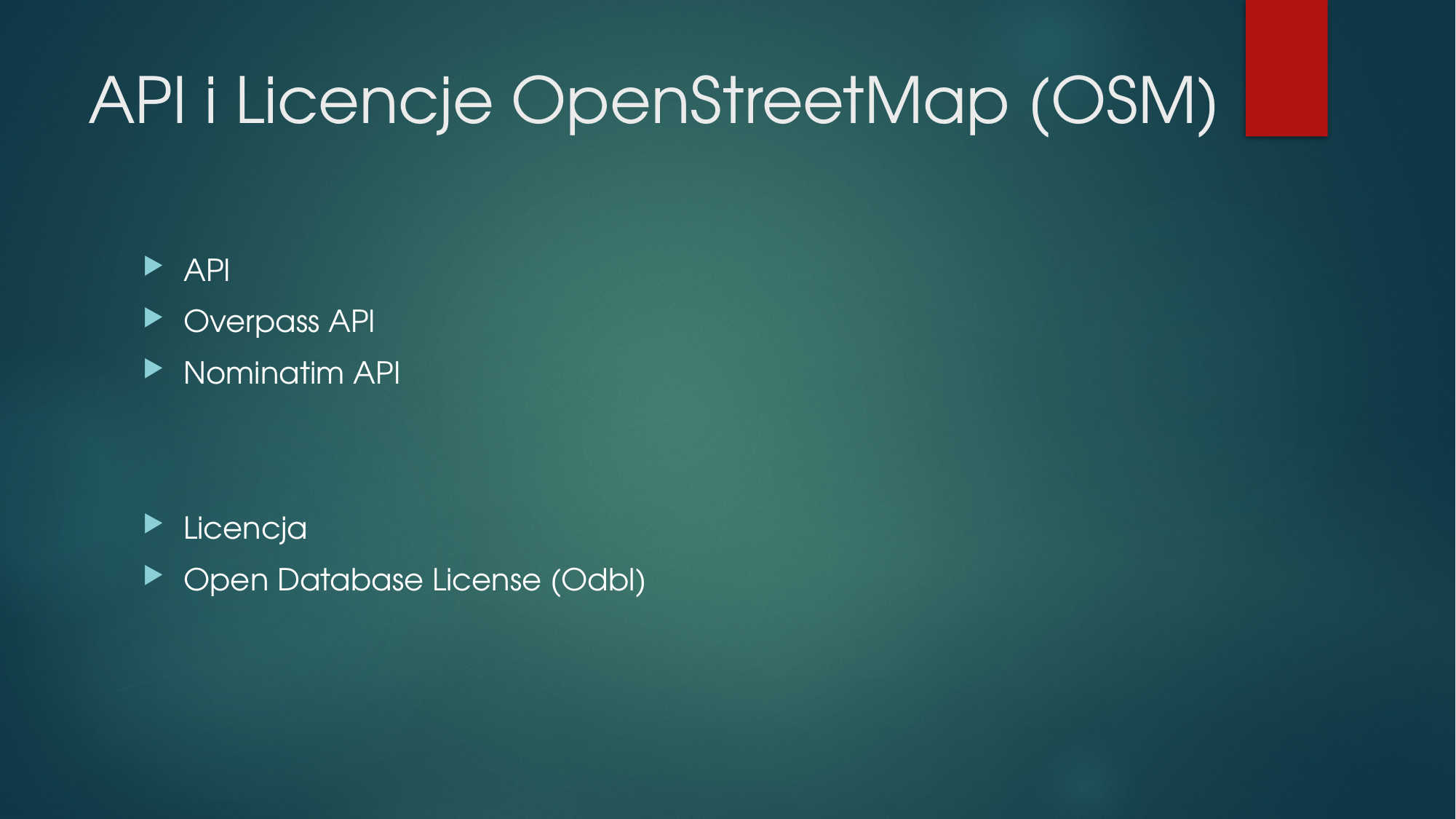

# API i Licencje OpenStreetMap (OSM)
API
Overpass API
Nominatim API

Licencja
Open Database License (Odbl)